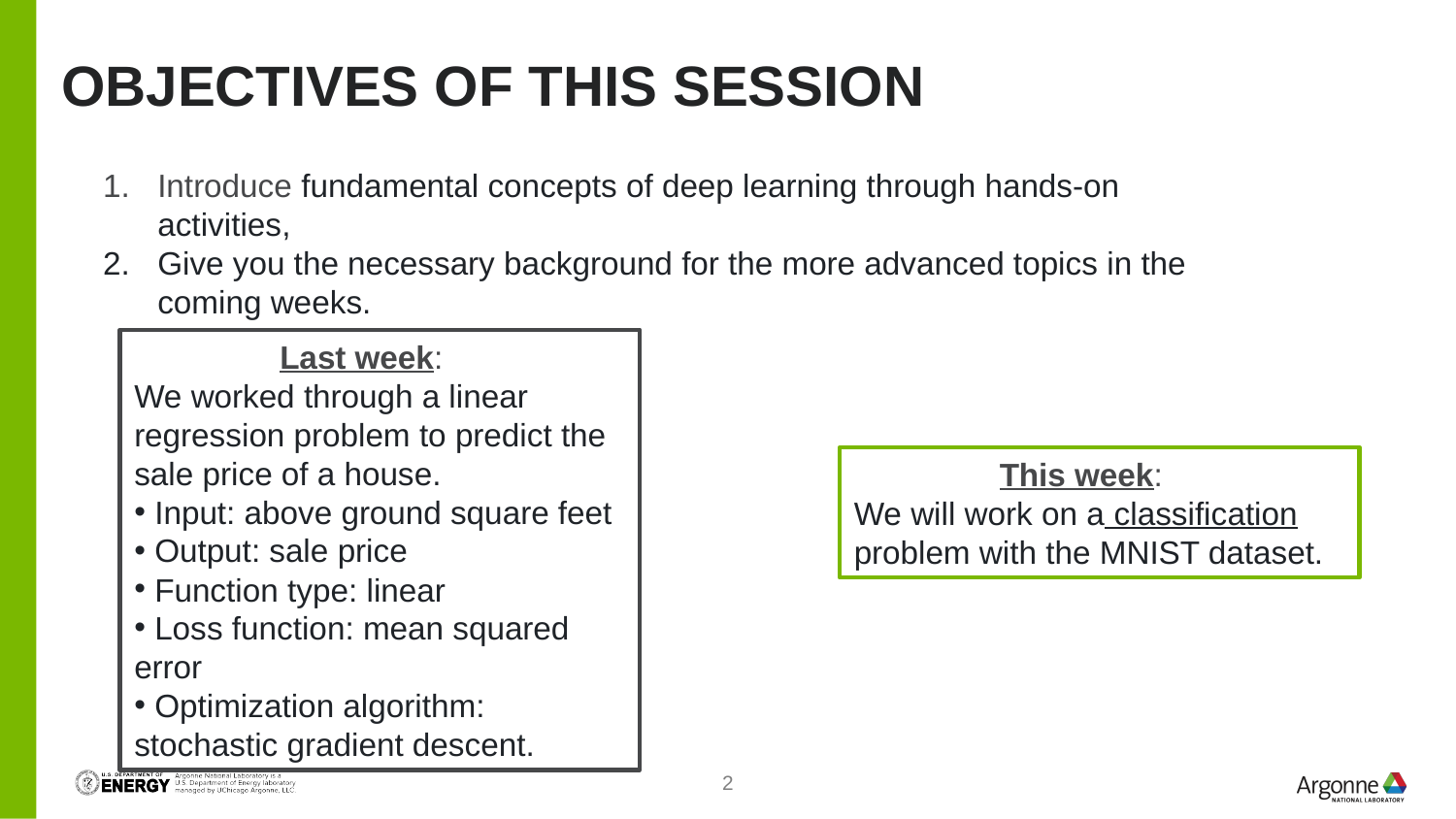

# Objectives of this session
Introduce fundamental concepts of deep learning through hands-on activities,
Give you the necessary background for the more advanced topics in the coming weeks.

	Last week:
We worked through a linear regression problem to predict the sale price of a house.
 Input: above ground square feet
 Output: sale price
 Function type: linear
 Loss function: mean squared error
 Optimization algorithm: stochastic gradient descent.
	This week:
We will work on a classification problem with the MNIST dataset.
2